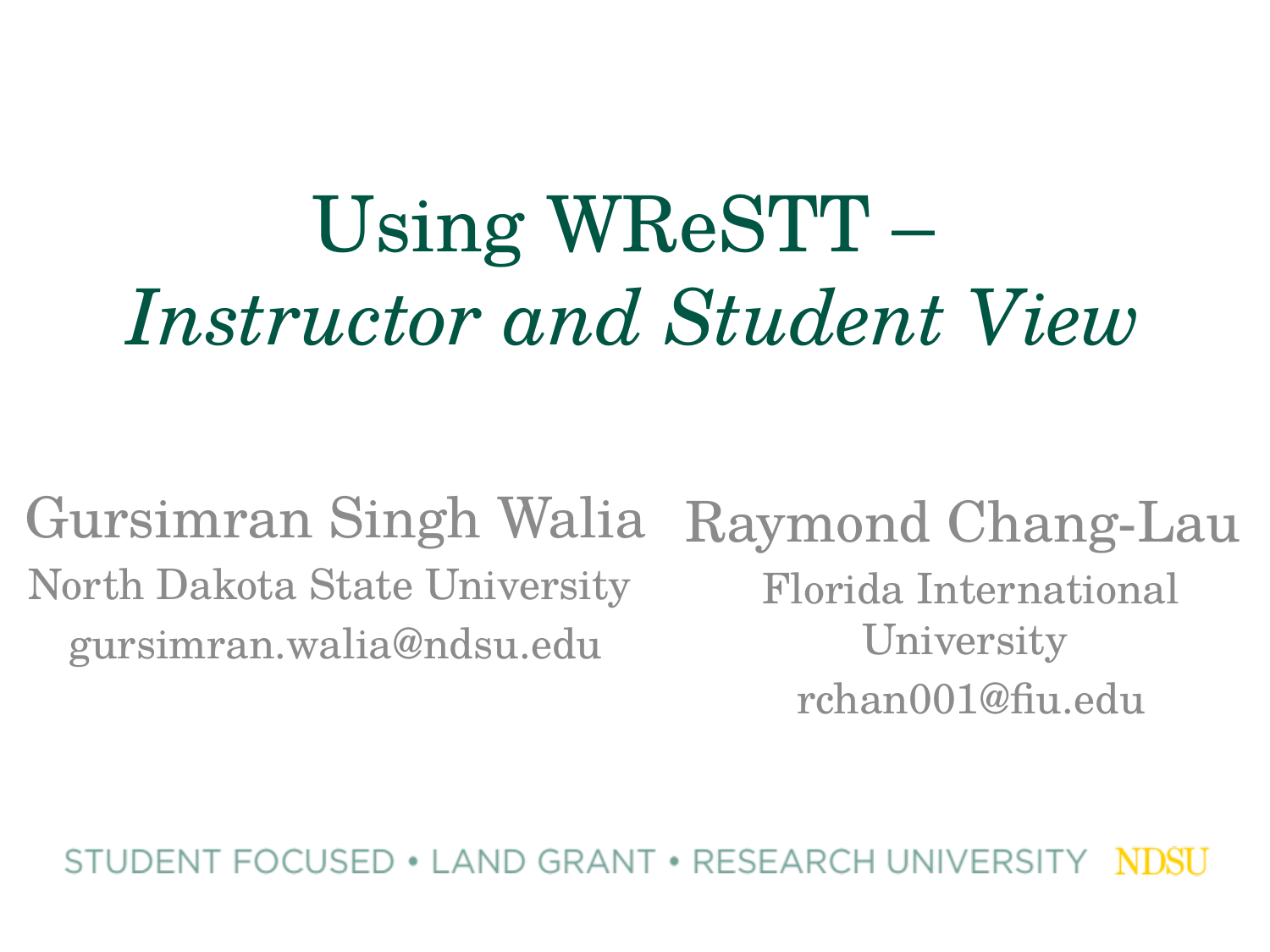

# Using WReSTT – Instructor and Student View
Gursimran Singh Walia
North Dakota State University
gursimran.walia@ndsu.edu
Raymond Chang-Lau
Florida International University
rchan001@fiu.edu